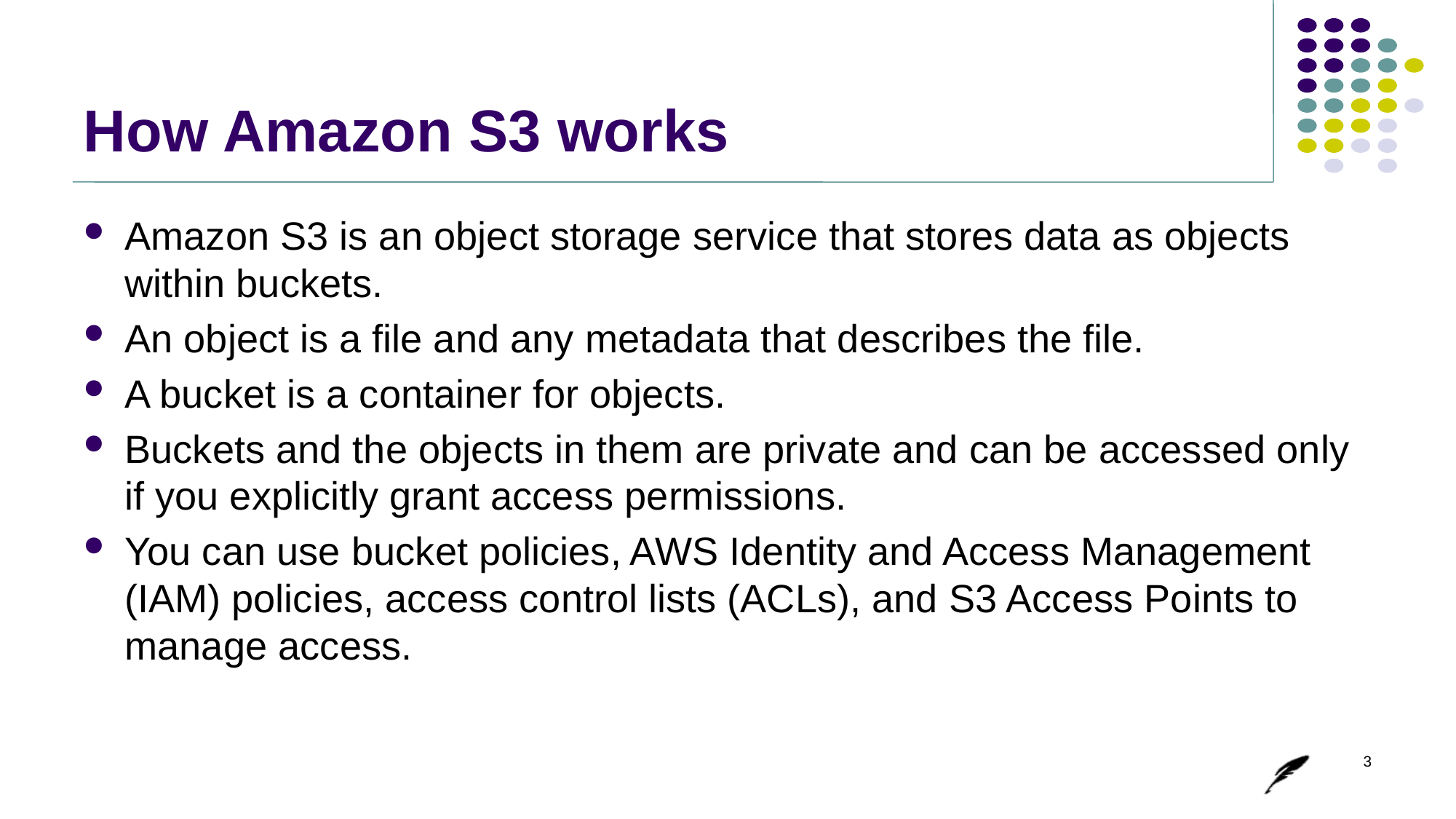

# How Amazon S3 works
Amazon S3 is an object storage service that stores data as objects within buckets.
An object is a file and any metadata that describes the file.
A bucket is a container for objects.
Buckets and the objects in them are private and can be accessed only if you explicitly grant access permissions.
You can use bucket policies, AWS Identity and Access Management (IAM) policies, access control lists (ACLs), and S3 Access Points to manage access.

3